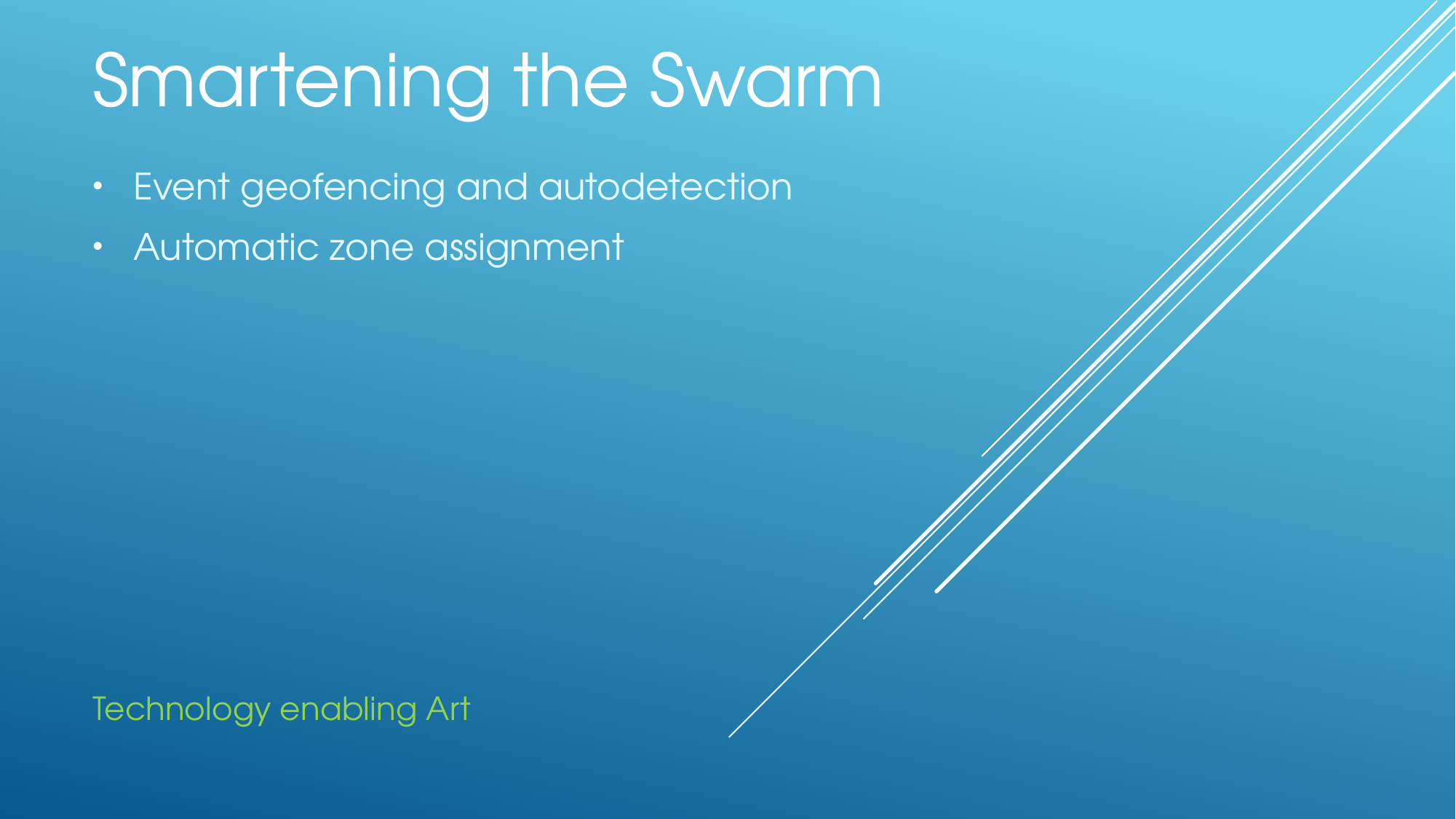

# Smartening the Swarm
Event geofencing and autodetection
Automatic zone assignment
Technology enabling Art